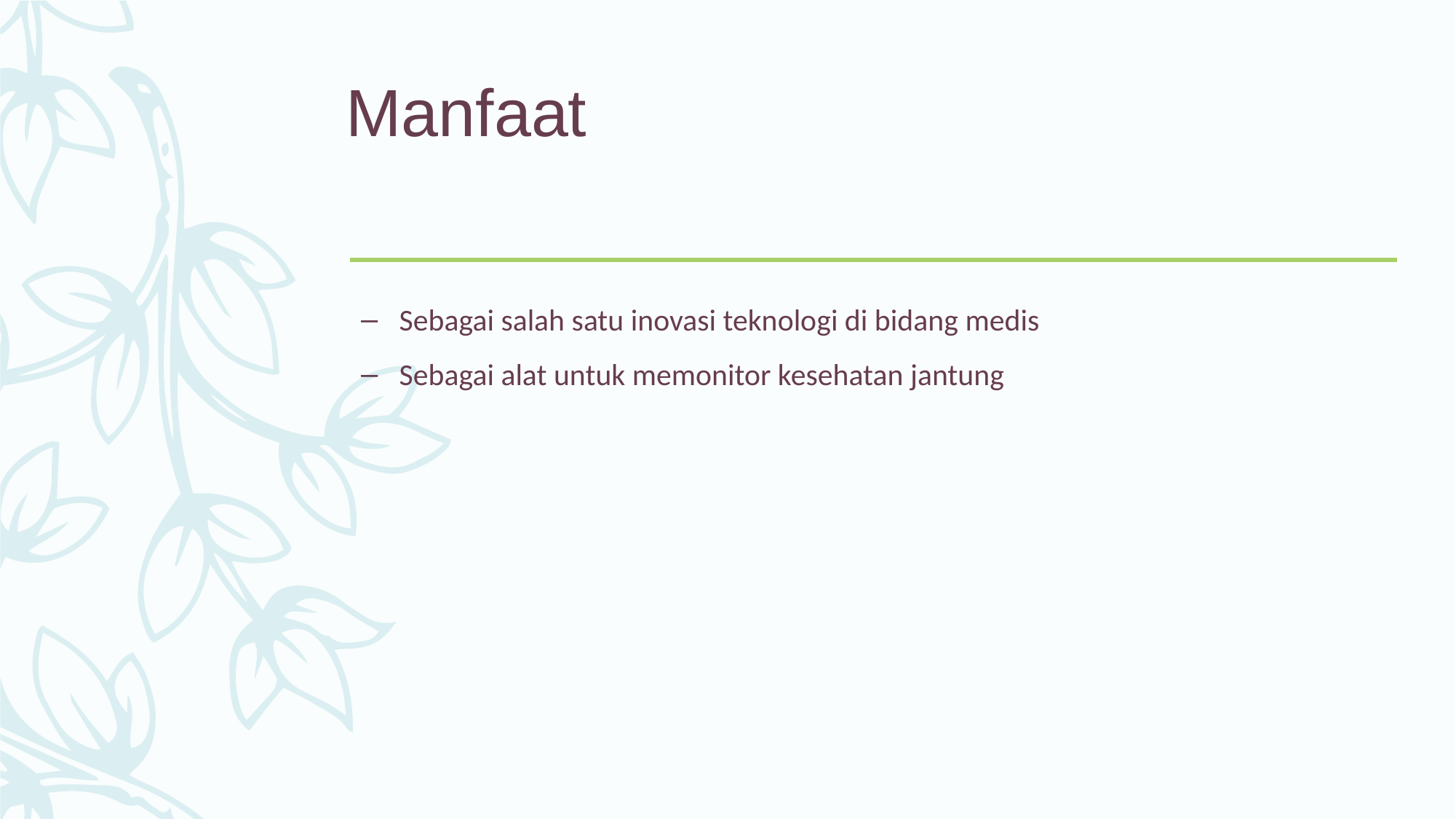

# Manfaat
Sebagai salah satu inovasi teknologi di bidang medis
Sebagai alat untuk memonitor kesehatan jantung